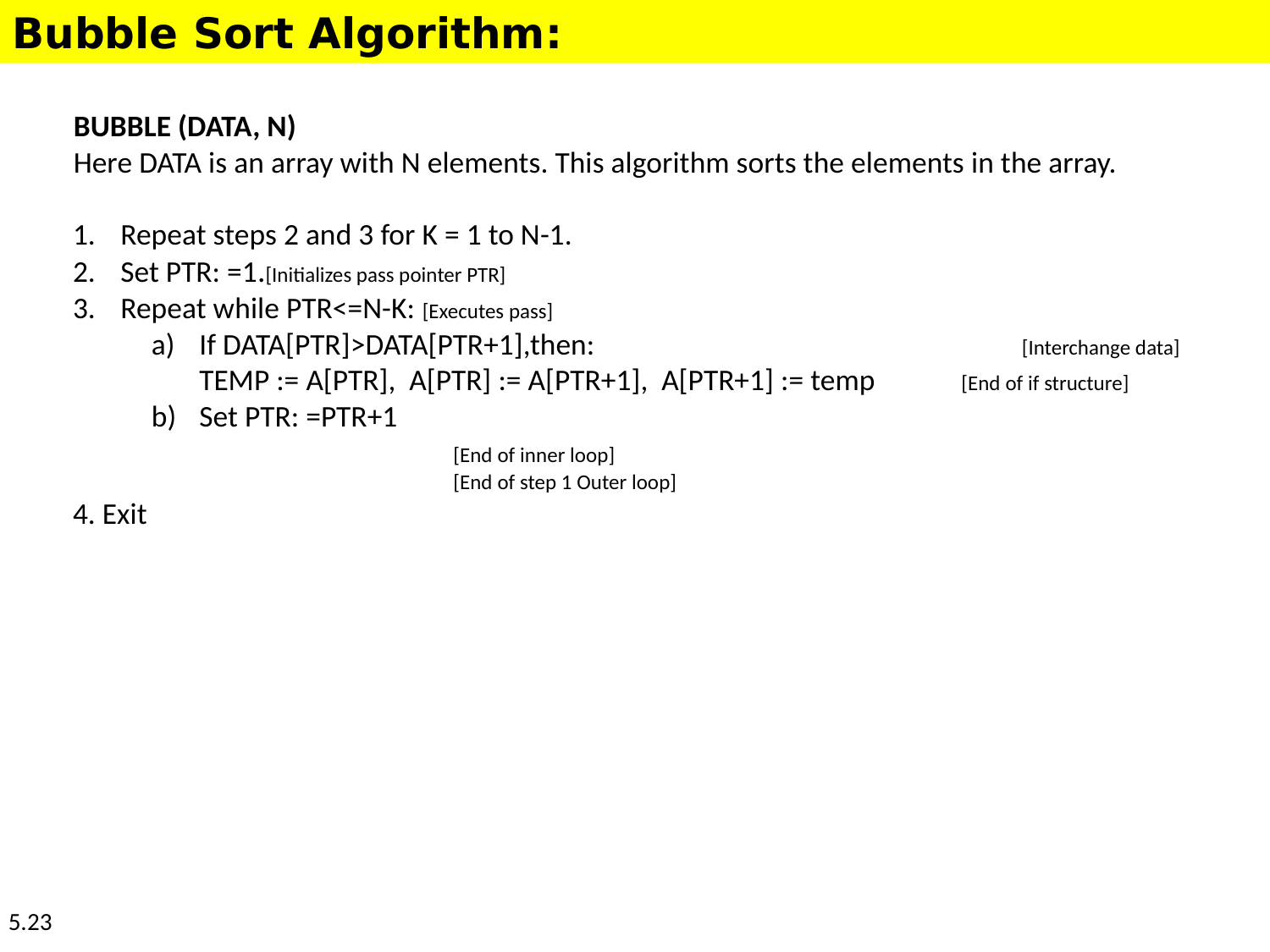

Bubble Sort Algorithm:
BUBBLE (DATA, N)
Here DATA is an array with N elements. This algorithm sorts the elements in the array.

Repeat steps 2 and 3 for K = 1 to N-1.
Set PTR: =1.[Initializes pass pointer PTR]
Repeat while PTR<=N-K: [Executes pass]
If DATA[PTR]>DATA[PTR+1],then:                                                               [Interchange data] TEMP := A[PTR],  A[PTR] := A[PTR+1],  A[PTR+1] := temp	[End of if structure]
Set PTR: =PTR+1								[End of inner loop]						[End of step 1 Outer loop]
4. Exit
5.23